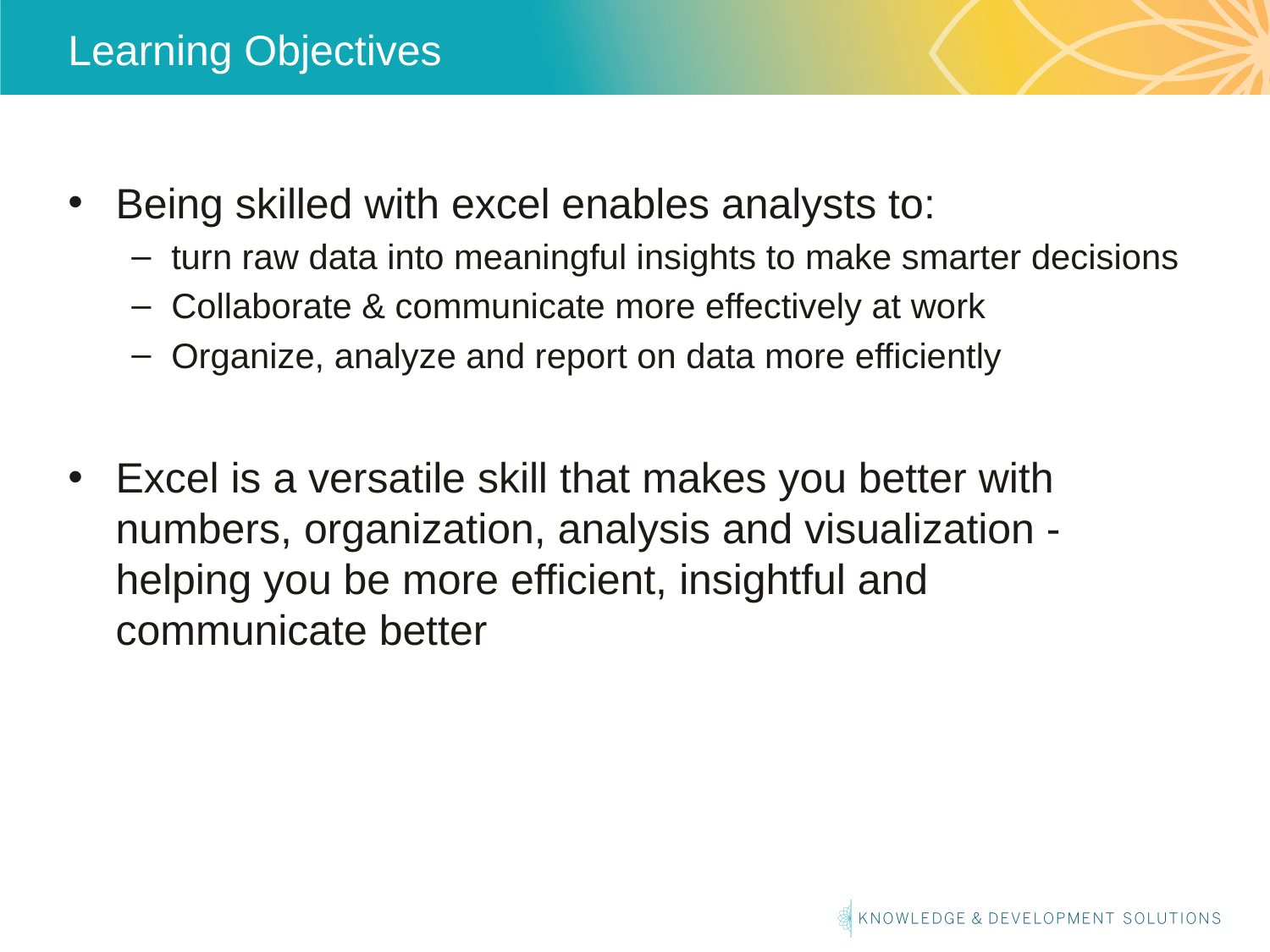

# Learning Objectives
Being skilled with excel enables analysts to:
turn raw data into meaningful insights to make smarter decisions
Collaborate & communicate more effectively at work
Organize, analyze and report on data more efficiently

Excel is a versatile skill that makes you better with numbers, organization, analysis and visualization - helping you be more efficient, insightful and communicate better